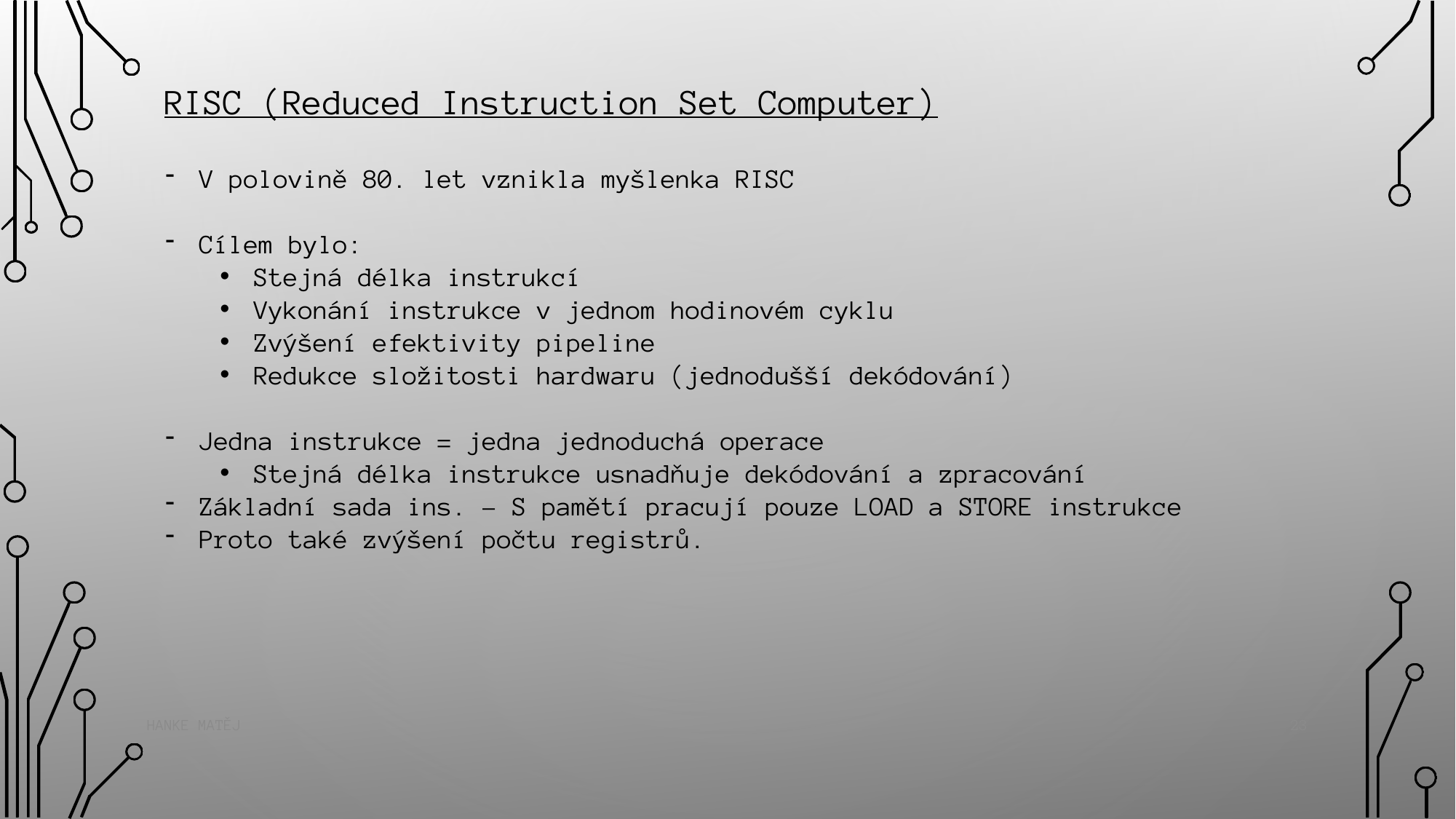

RISC (Reduced Instruction Set Computer)
V polovině 80. let vznikla myšlenka RISC

Cílem bylo:
Stejná délka instrukcí
Vykonání instrukce v jednom hodinovém cyklu
Zvýšení efektivity pipeline
Redukce složitosti hardwaru (jednodušší dekódování)

Jedna instrukce = jedna jednoduchá operace
Stejná délka instrukce usnadňuje dekódování a zpracování
Základní sada ins. – S pamětí pracují pouze LOAD a STORE instrukce
Proto také zvýšení počtu registrů.
23
Hanke Matěj